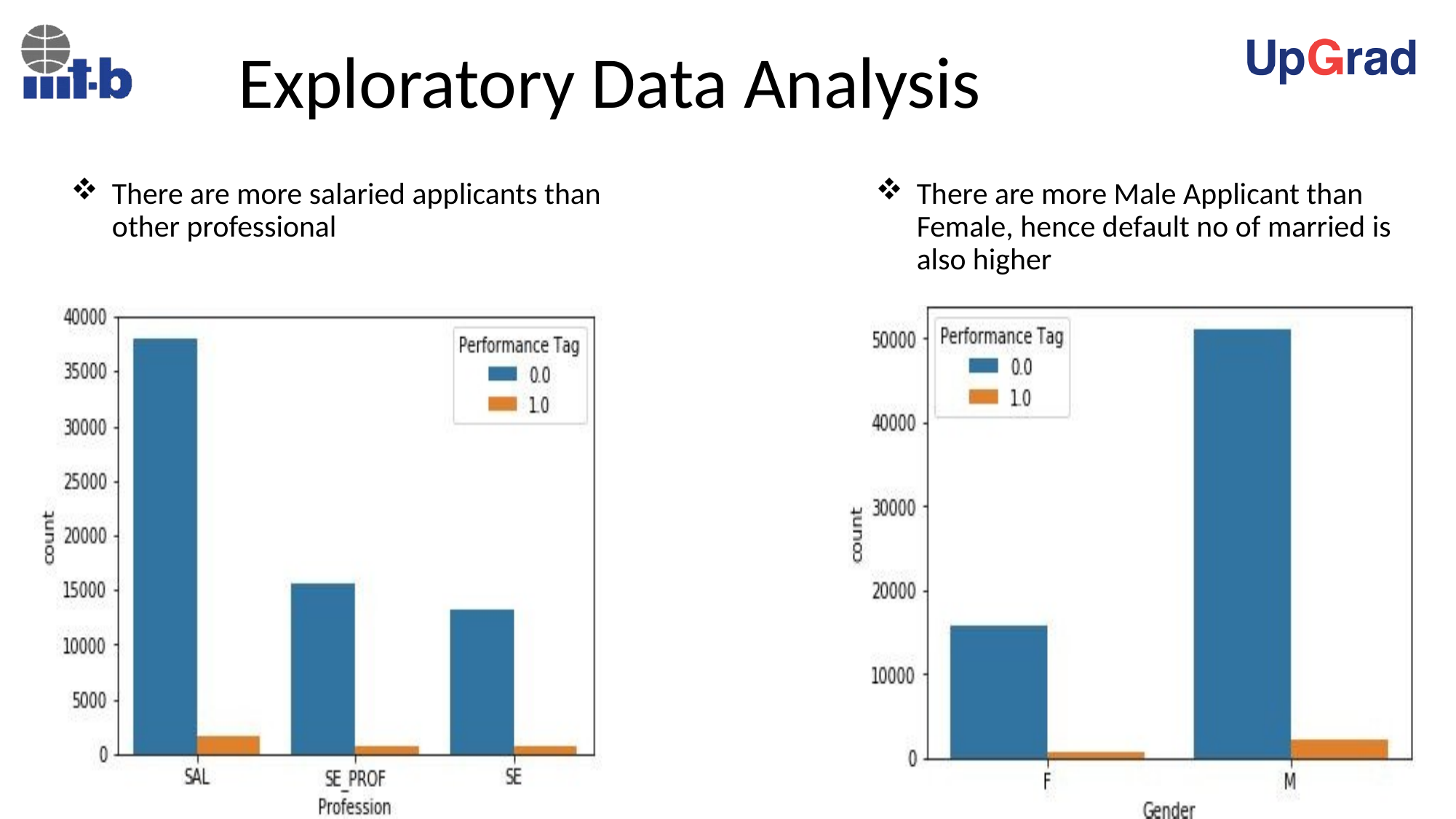

Exploratory Data Analysis
There are more Male Applicant than Female, hence default no of married is also higher
There are more salaried applicants than other professional